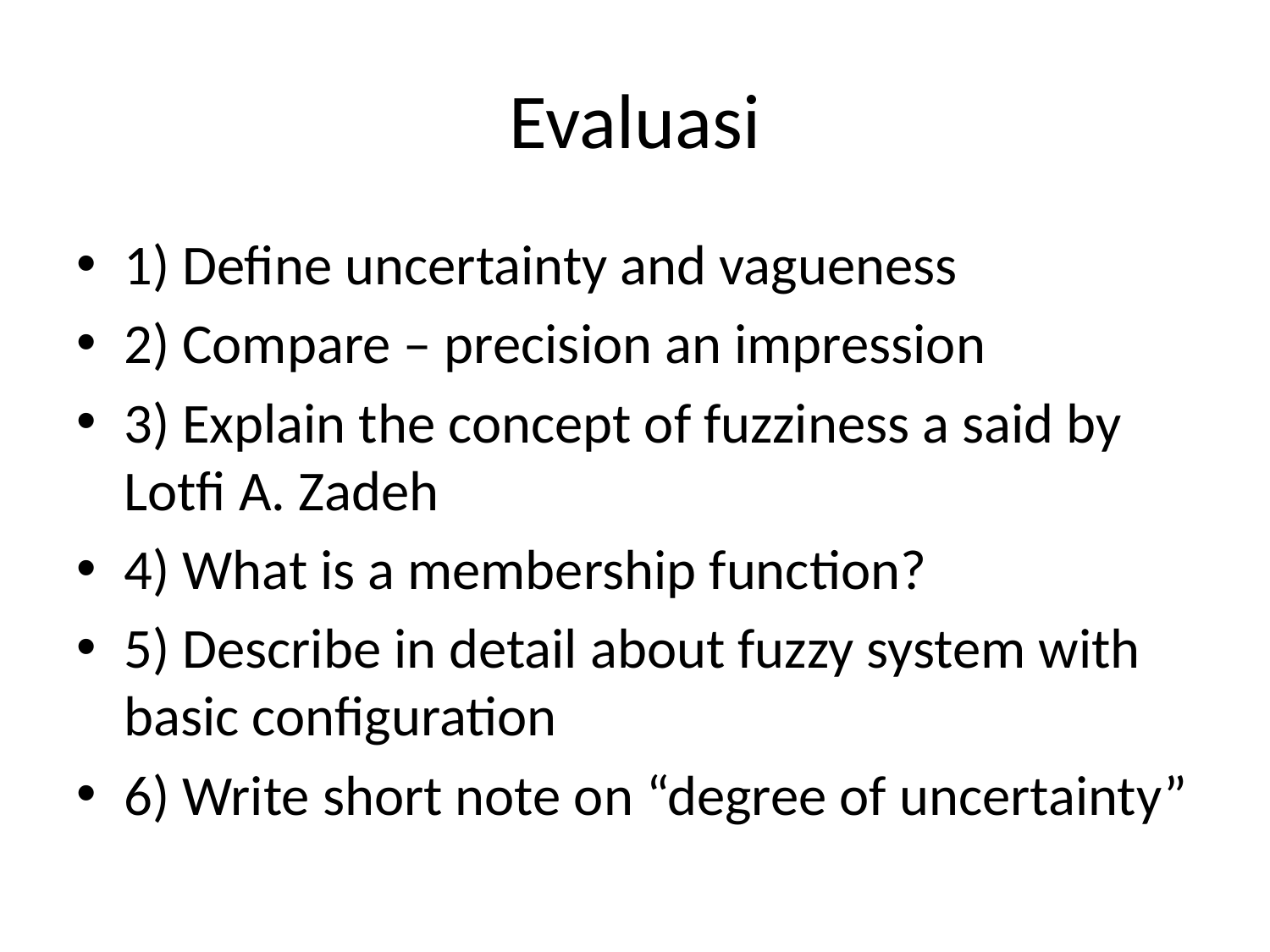

# Evaluasi
1) Deﬁne uncertainty and vagueness
2) Compare – precision an impression
3) Explain the concept of fuzziness a said by Lotﬁ A. Zadeh
4) What is a membership function?
5) Describe in detail about fuzzy system with basic conﬁguration
6) Write short note on “degree of uncertainty”